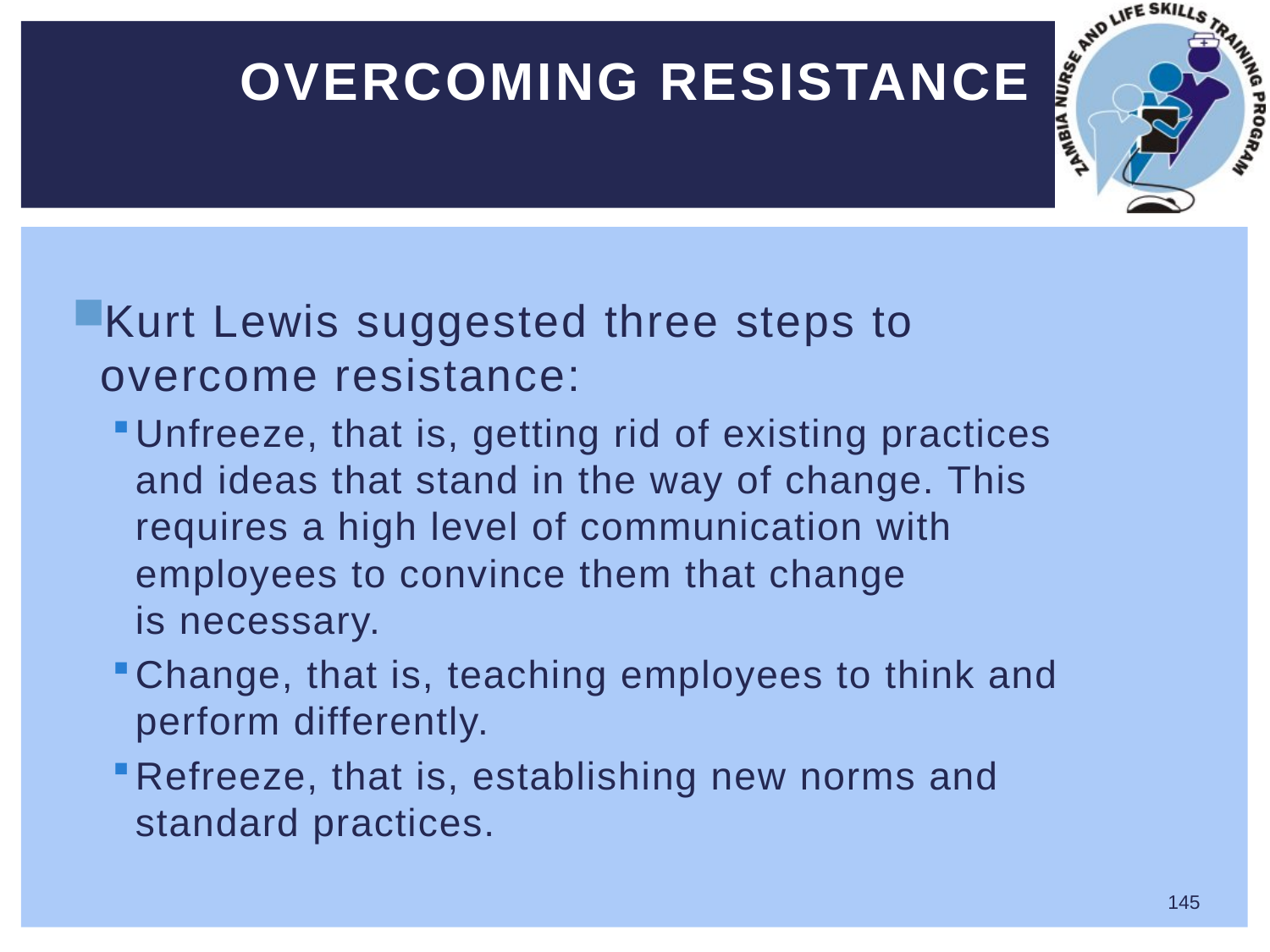

# Overcoming resistance
Kurt Lewis suggested three steps to overcome resistance:
Unfreeze, that is, getting rid of existing practices and ideas that stand in the way of change. This requires a high level of communication with employees to convince them that change
is necessary.
Change, that is, teaching employees to think and
perform differently.
Refreeze, that is, establishing new norms and standard practices.

145